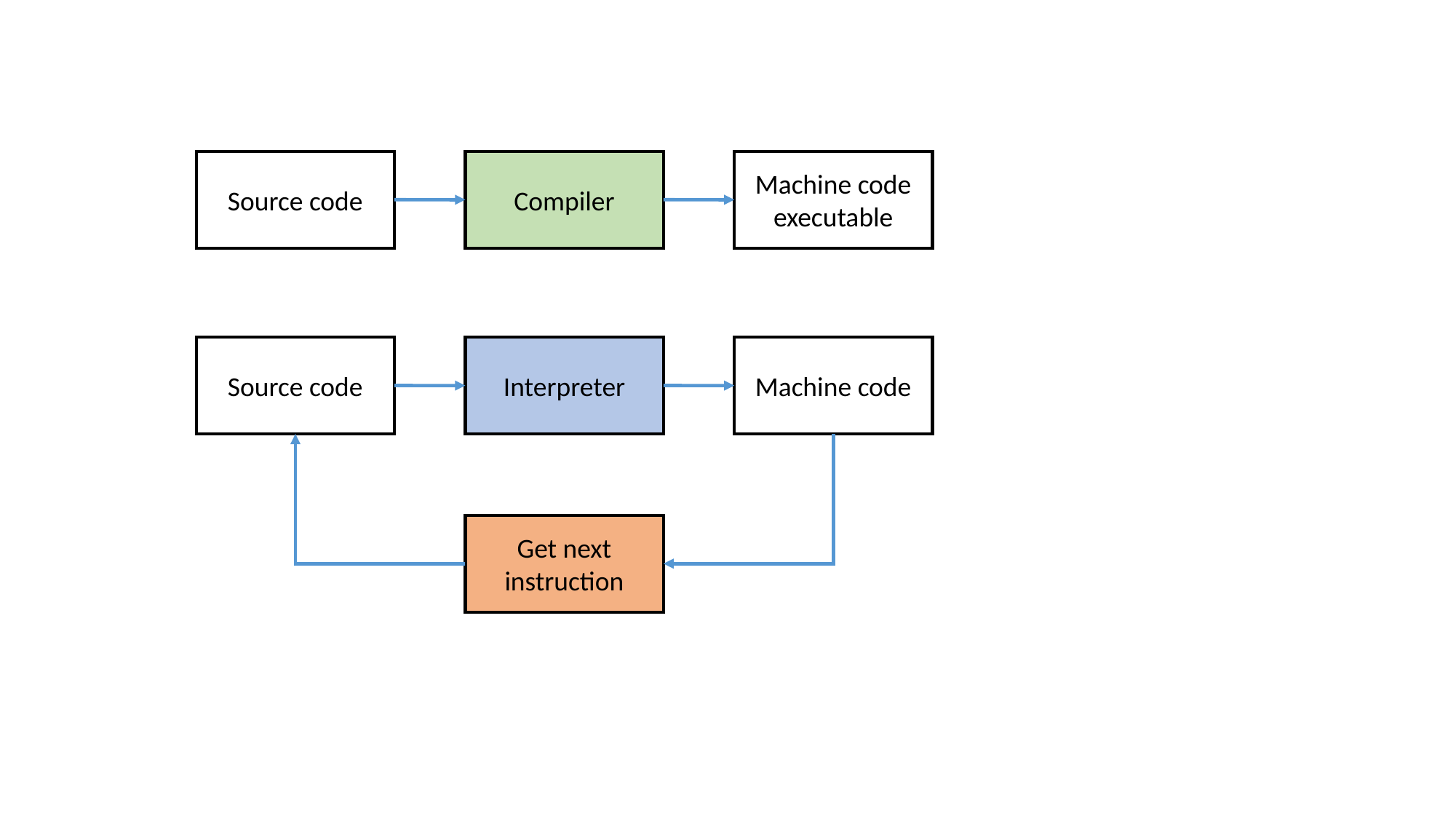

Source code
Compiler
Machine code executable

Source code
Interpreter
Machine code

Get next instruction